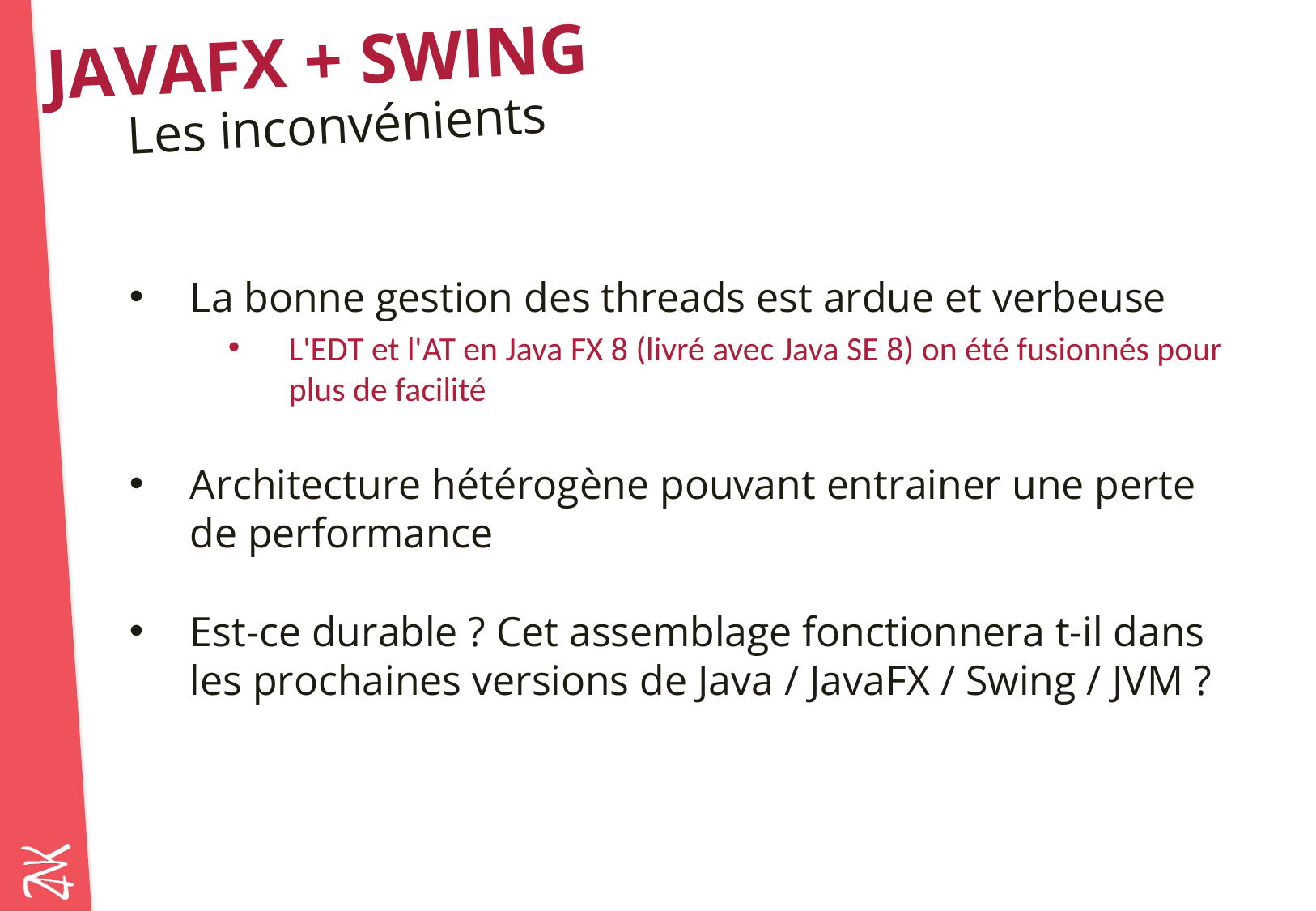

# JavaFX + Swing
Les inconvénients
La bonne gestion des threads est ardue et verbeuse
L'EDT et l'AT en Java FX 8 (livré avec Java SE 8) on été fusionnés pour plus de facilité

Architecture hétérogène pouvant entrainer une perte de performance

Est-ce durable ? Cet assemblage fonctionnera t-il dans les prochaines versions de Java / JavaFX / Swing / JVM ?